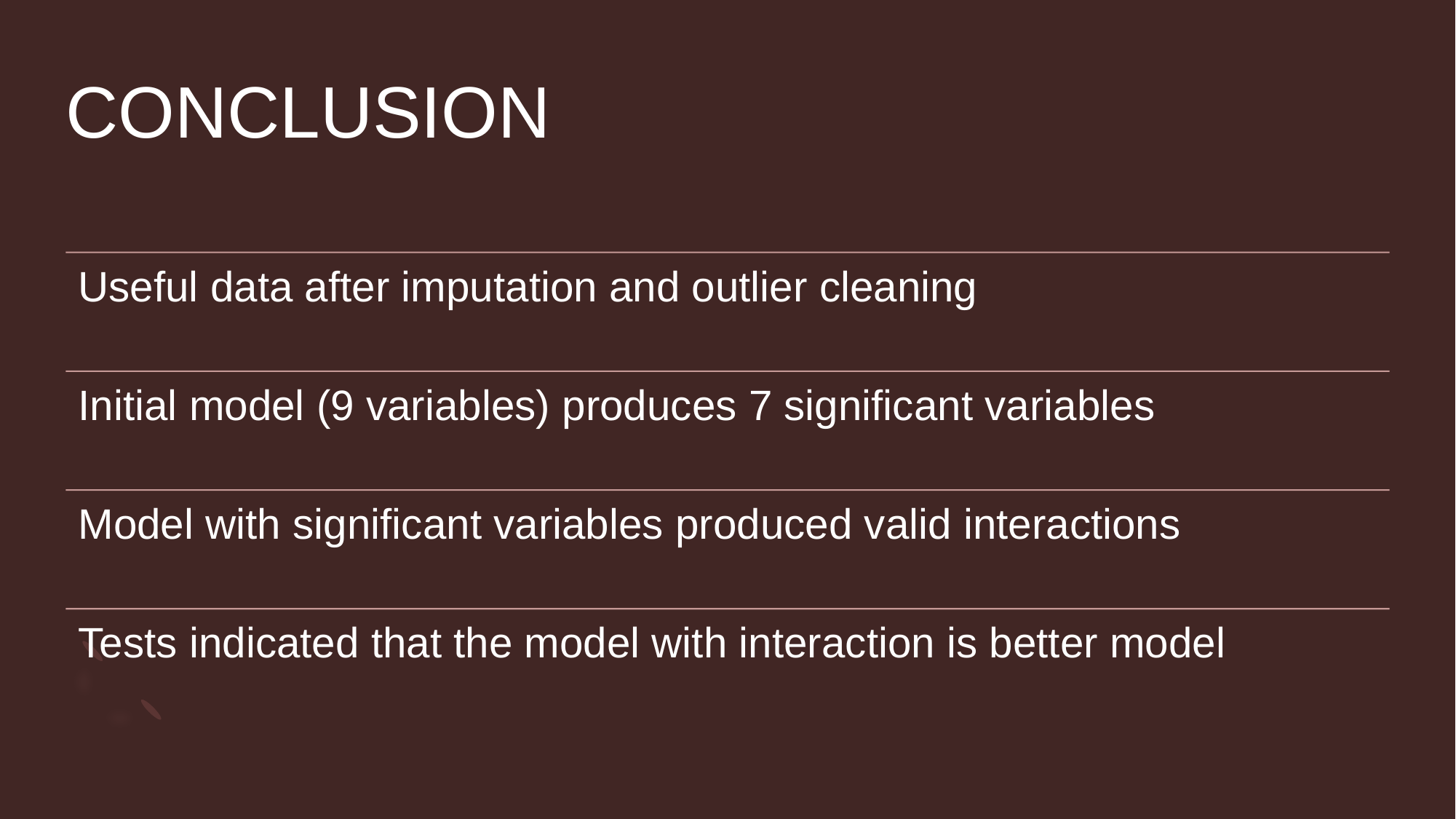

# CONCLUSION
Useful data after imputation and outlier cleaning​
Initial model (9 variables) produces 7 significant variables​
Model with significant variables produced valid interactions​
Tests indicated that the model with interaction is better model